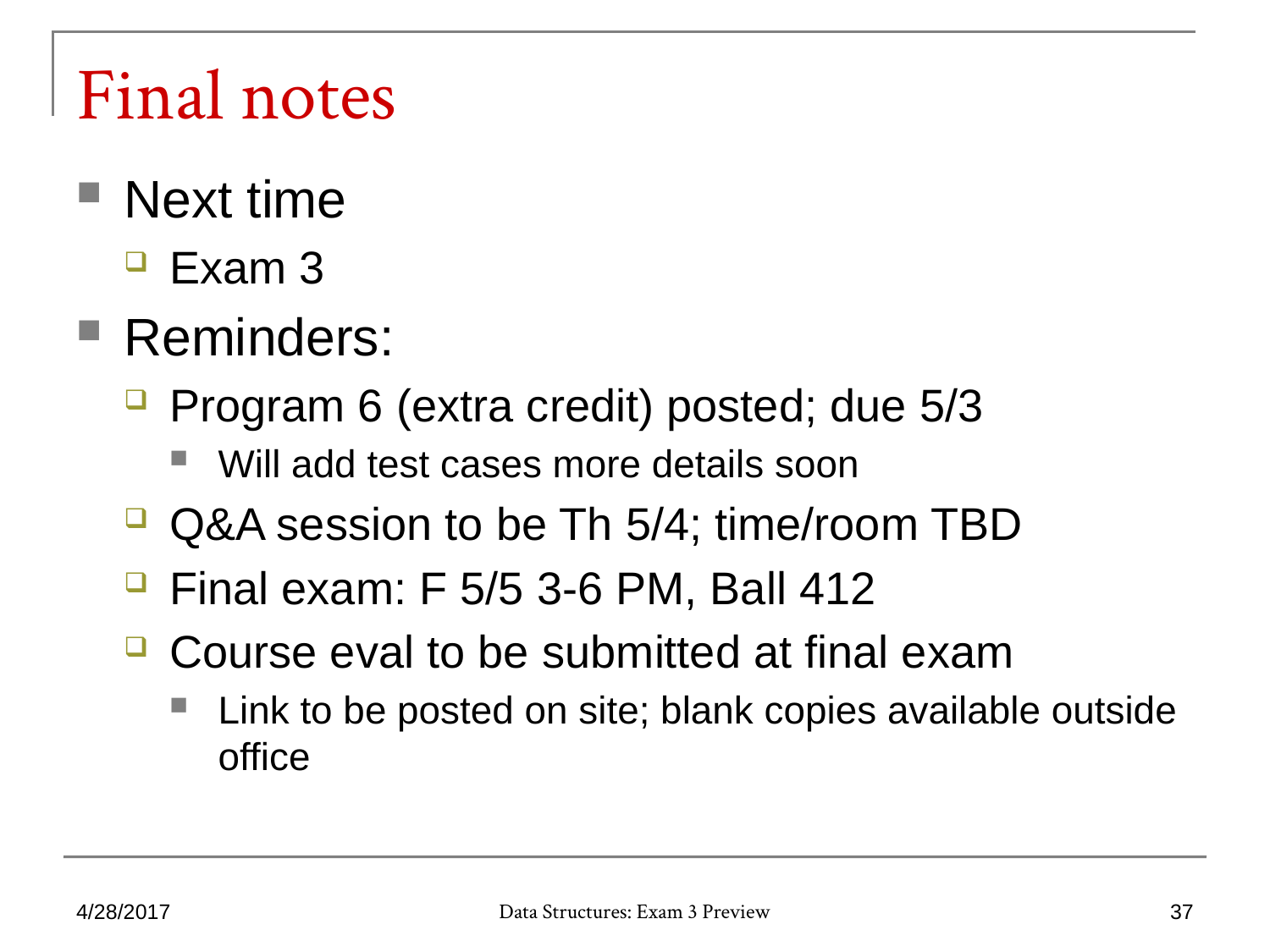

# Final notes
Next time
Exam 3
Reminders:
Program 6 (extra credit) posted; due 5/3
Will add test cases more details soon
Q&A session to be Th 5/4; time/room TBD
Final exam: F 5/5 3-6 PM, Ball 412
Course eval to be submitted at final exam
Link to be posted on site; blank copies available outside office

4/28/2017
37
Data Structures: Exam 3 Preview